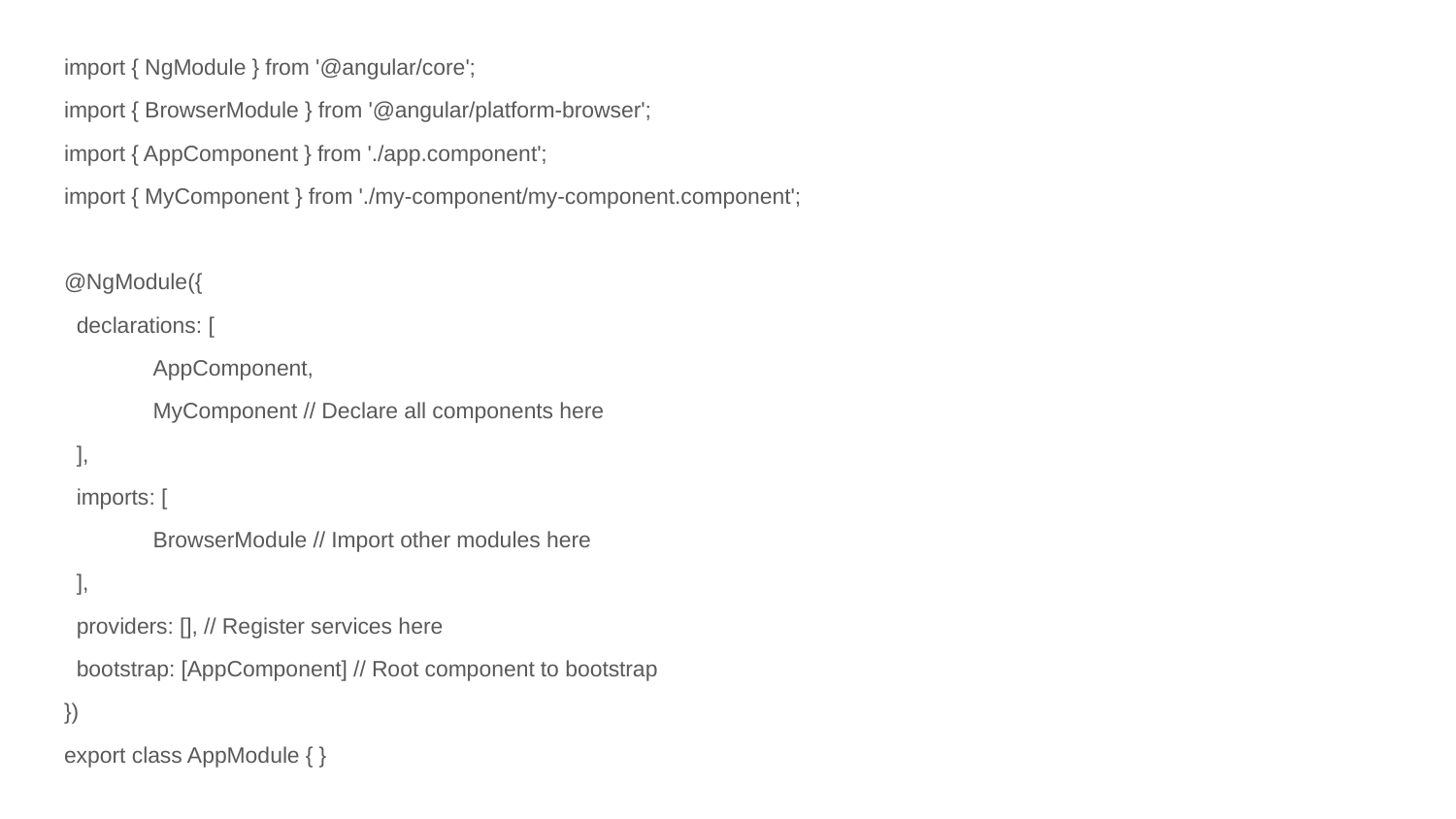

import { NgModule } from '@angular/core';
import { BrowserModule } from '@angular/platform-browser';
import { AppComponent } from './app.component';
import { MyComponent } from './my-component/my-component.component';

@NgModule({
  declarations: [
	AppComponent,
	MyComponent // Declare all components here
  ],
  imports: [
	BrowserModule // Import other modules here
  ],
  providers: [], // Register services here
  bootstrap: [AppComponent] // Root component to bootstrap
})
export class AppModule { }